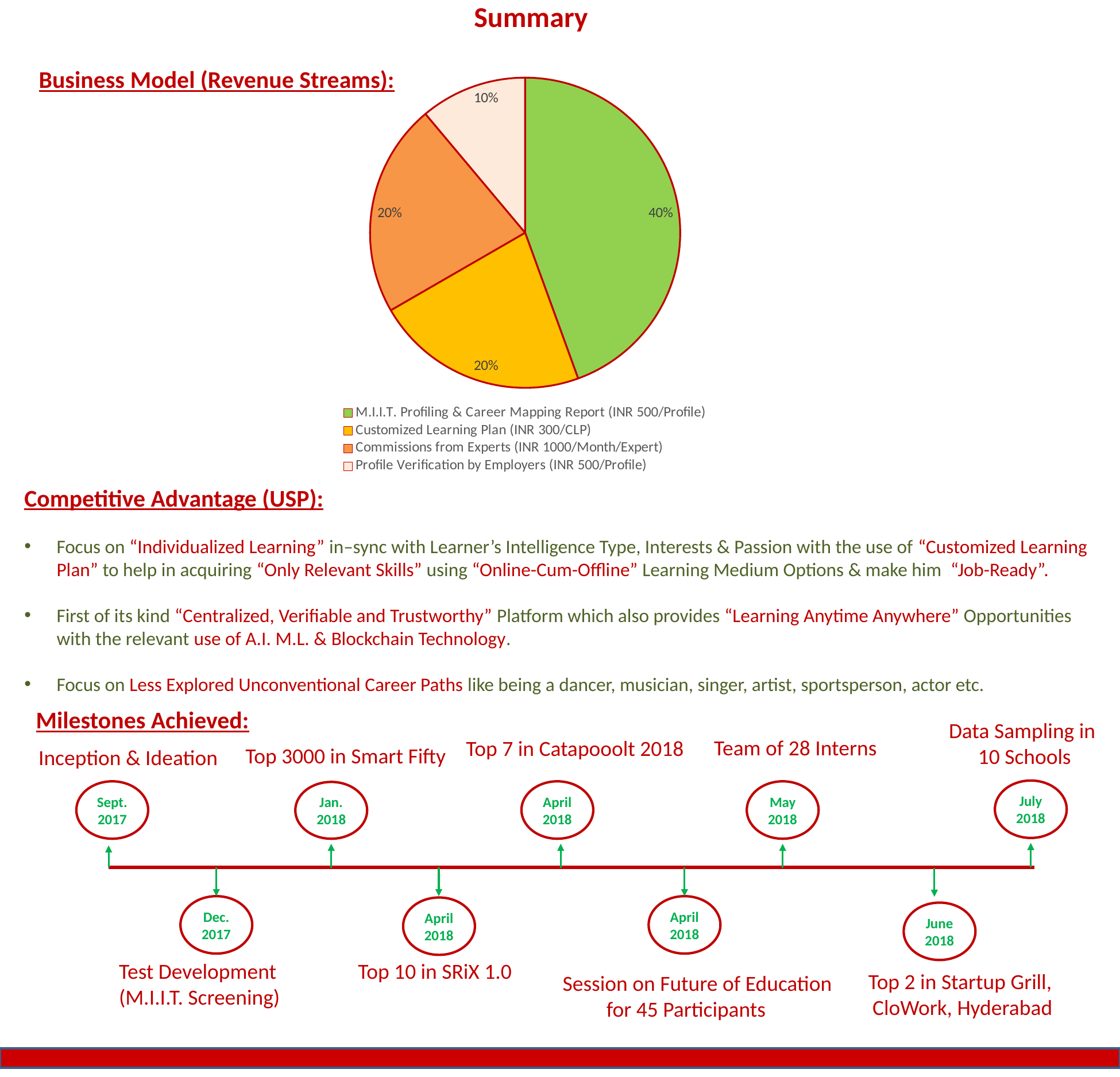

Summary
Business Model (Revenue Streams):

### Chart

| Category | Revenue Streams |
|---|---|
| M.I.I.T. Profiling & Career Mapping Report (INR 500/Profile) | 0.4 |
| Customized Learning Plan (INR 300/CLP) | 0.2 |
| Commissions from Experts (INR 1000/Month/Expert) | 0.2 |
| Profile Verification by Employers (INR 500/Profile) | 0.1 |
Competitive Advantage (USP):

Focus on “Individualized Learning” in–sync with Learner’s Intelligence Type, Interests & Passion with the use of “Customized Learning Plan” to help in acquiring “Only Relevant Skills” using “Online-Cum-Offline” Learning Medium Options & make him  “Job-Ready”.

First of its kind “Centralized, Verifiable and Trustworthy” Platform which also provides “Learning Anytime Anywhere” Opportunities with the relevant use of A.I. M.L. & Blockchain Technology.

Focus on Less Explored Unconventional Career Paths like being a dancer, musician, singer, artist, sportsperson, actor etc.
Milestones Achieved:
Data Sampling in
10 Schools
Team of 28 Interns
Top 7 in Catapooolt 2018
Top 3000 in Smart Fifty
Inception & Ideation
July 2018
Sept. 2017
April 2018
May 2018
Jan. 2018
Dec. 2017
April 2018
April 2018
June 2018
Test Development
(M.I.I.T. Screening)
Top 10 in SRiX 1.0
Top 2 in Startup Grill,
CloWork, Hyderabad
Session on Future of Education
         for 45 Participants